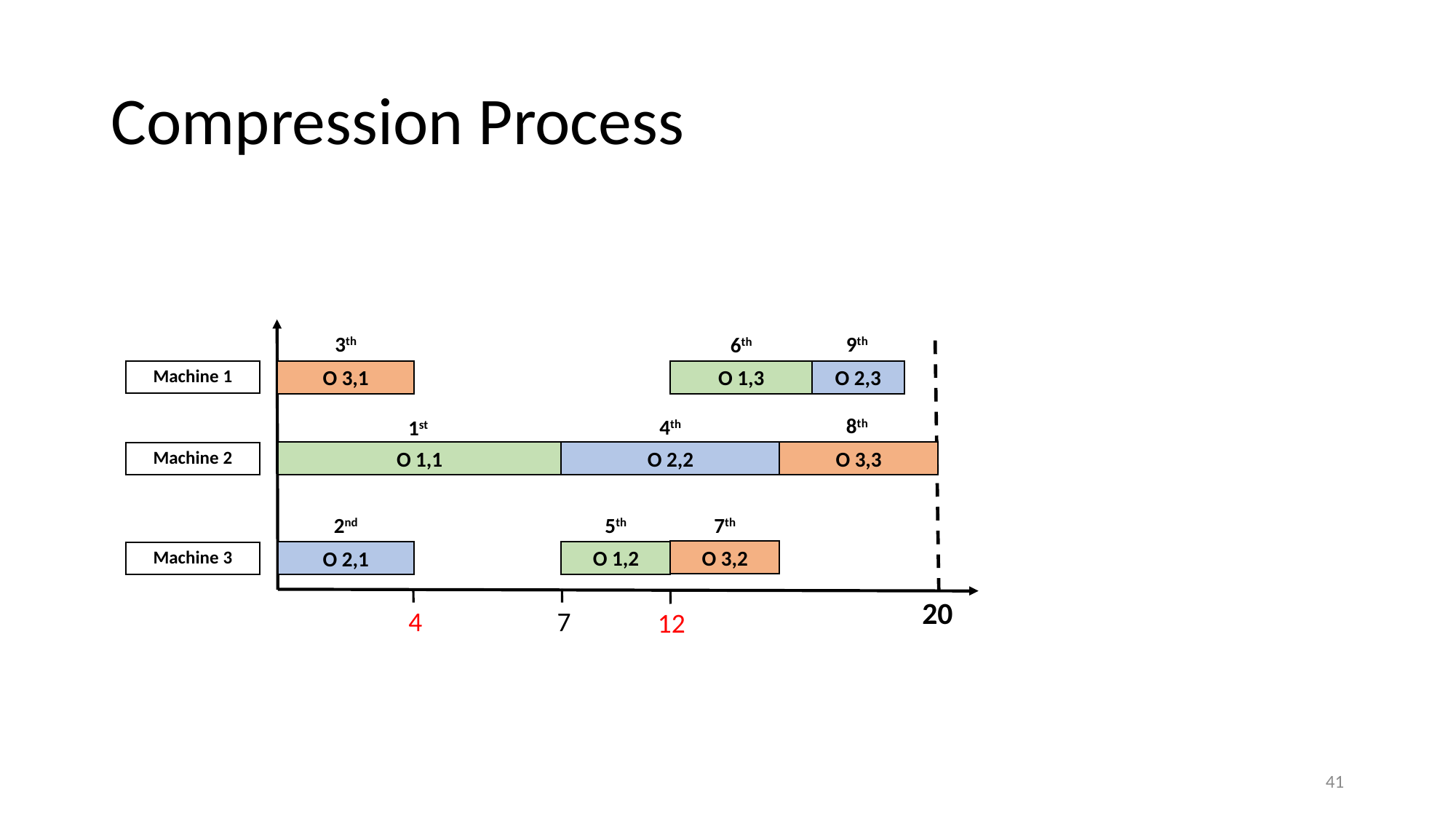

# Compression Process
3th
9th
6th
Machine 1

O 3,1
O 1,3
O 2,3
8th
4th

1st
Machine 2

O 1,1
O 2,2
O 3,3
7th
2nd
5th
Machine 3

O 3,2
O 1,2
O 2,1
20
4
7
12
41